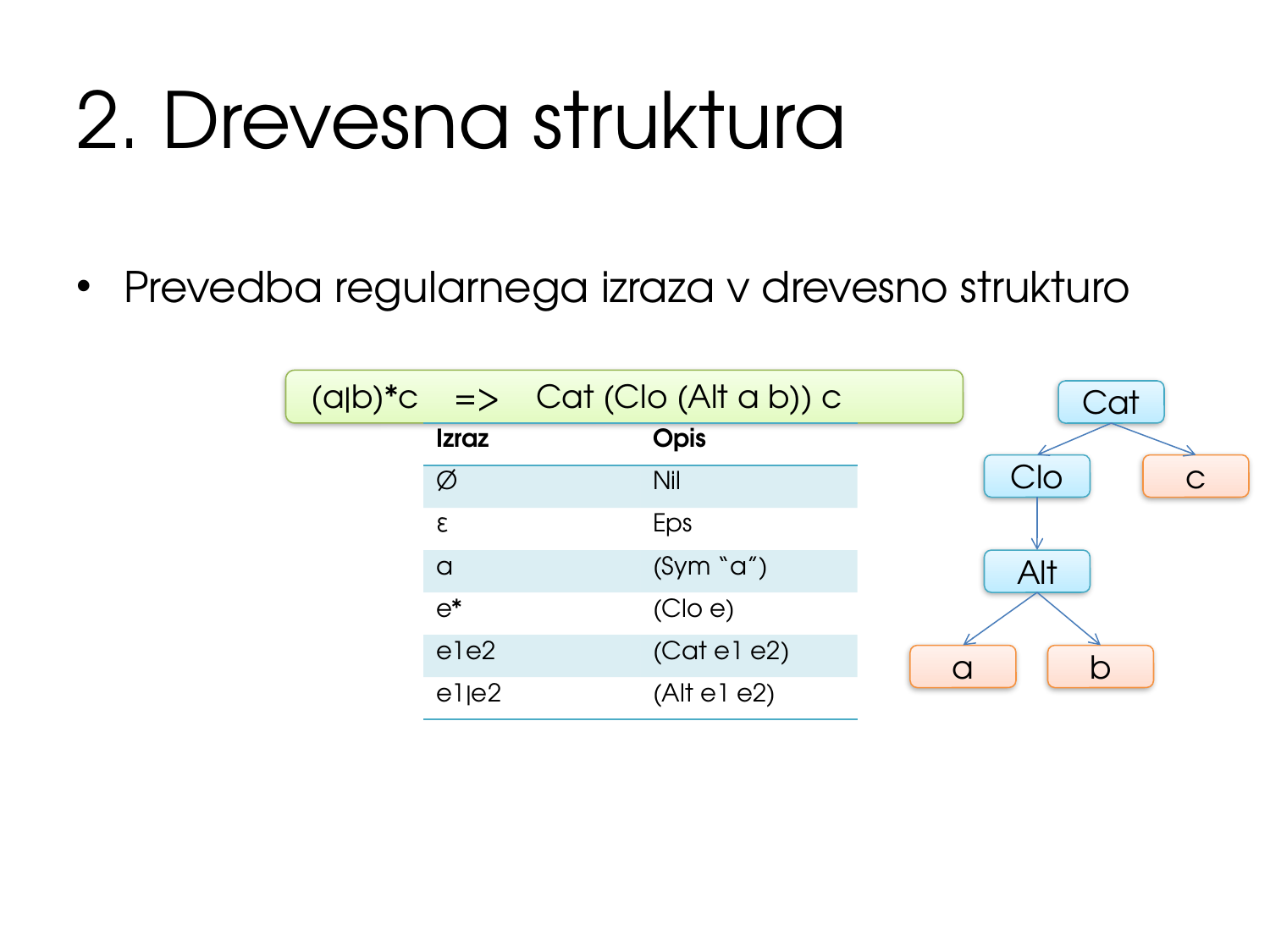

# 2. Drevesna struktura
Prevedba regularnega izraza v drevesno strukturo

(a|b)*c    =>    Cat (Clo (Alt a b)) c
Cat
| Izraz | Opis |
| --- | --- |
| Ø | Nil |
| ε | Eps |
| a | (Sym “a”) |
| e\* | (Clo e) |
| e1e2 | (Cat e1 e2) |
| e1|e2 | (Alt e1 e2) |
Clo
c
Alt
a
b